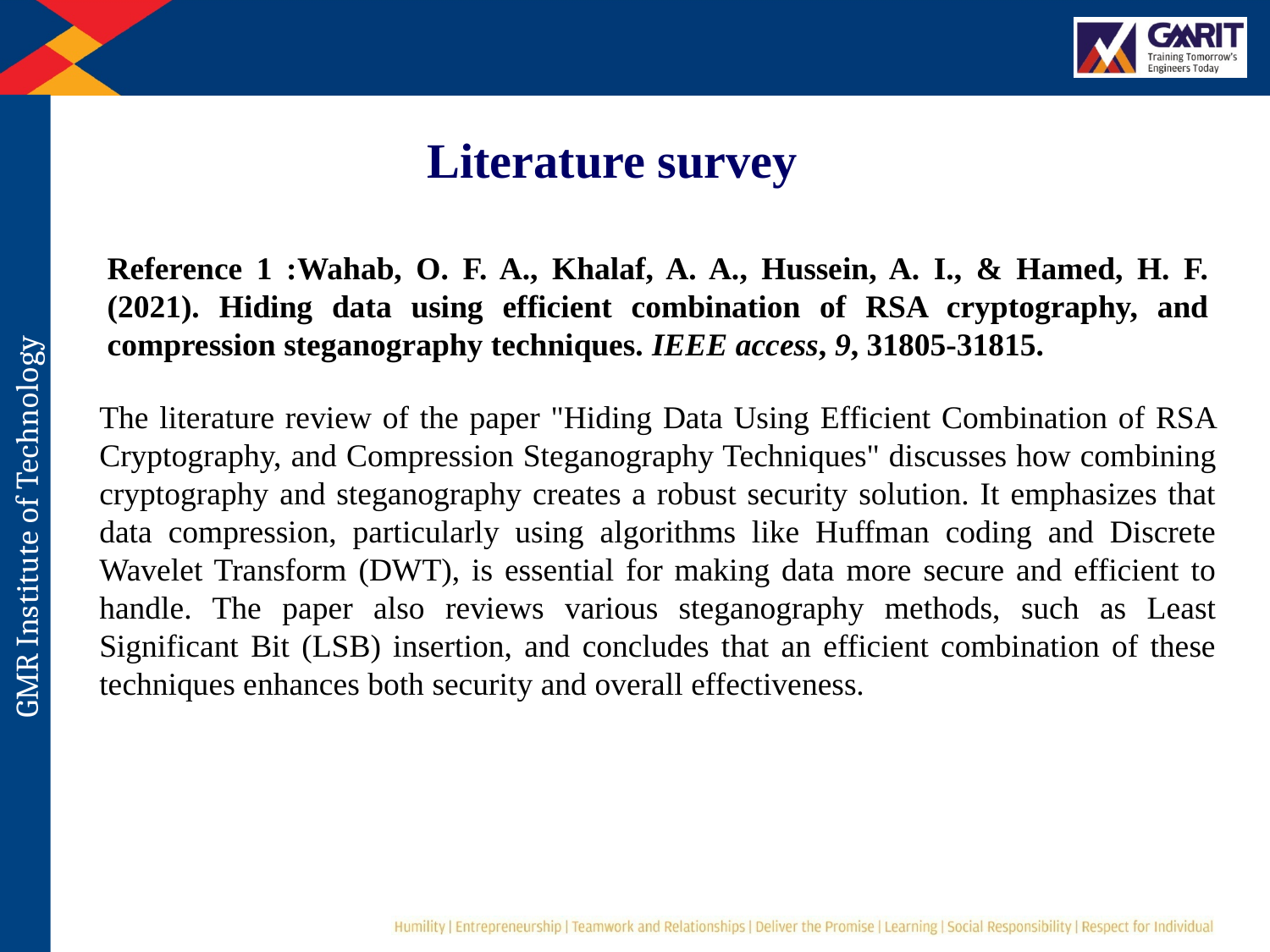

Literature survey
Reference 1 :Wahab, O. F. A., Khalaf, A. A., Hussein, A. I., & Hamed, H. F. (2021). Hiding data using efficient combination of RSA cryptography, and compression steganography techniques. IEEE access, 9, 31805-31815.

The literature review of the paper "Hiding Data Using Efficient Combination of RSA Cryptography, and Compression Steganography Techniques" discusses how combining cryptography and steganography creates a robust security solution. It emphasizes that data compression, particularly using algorithms like Huffman coding and Discrete Wavelet Transform (DWT), is essential for making data more secure and efficient to handle. The paper also reviews various steganography methods, such as Least Significant Bit (LSB) insertion, and concludes that an efficient combination of these techniques enhances both security and overall effectiveness.